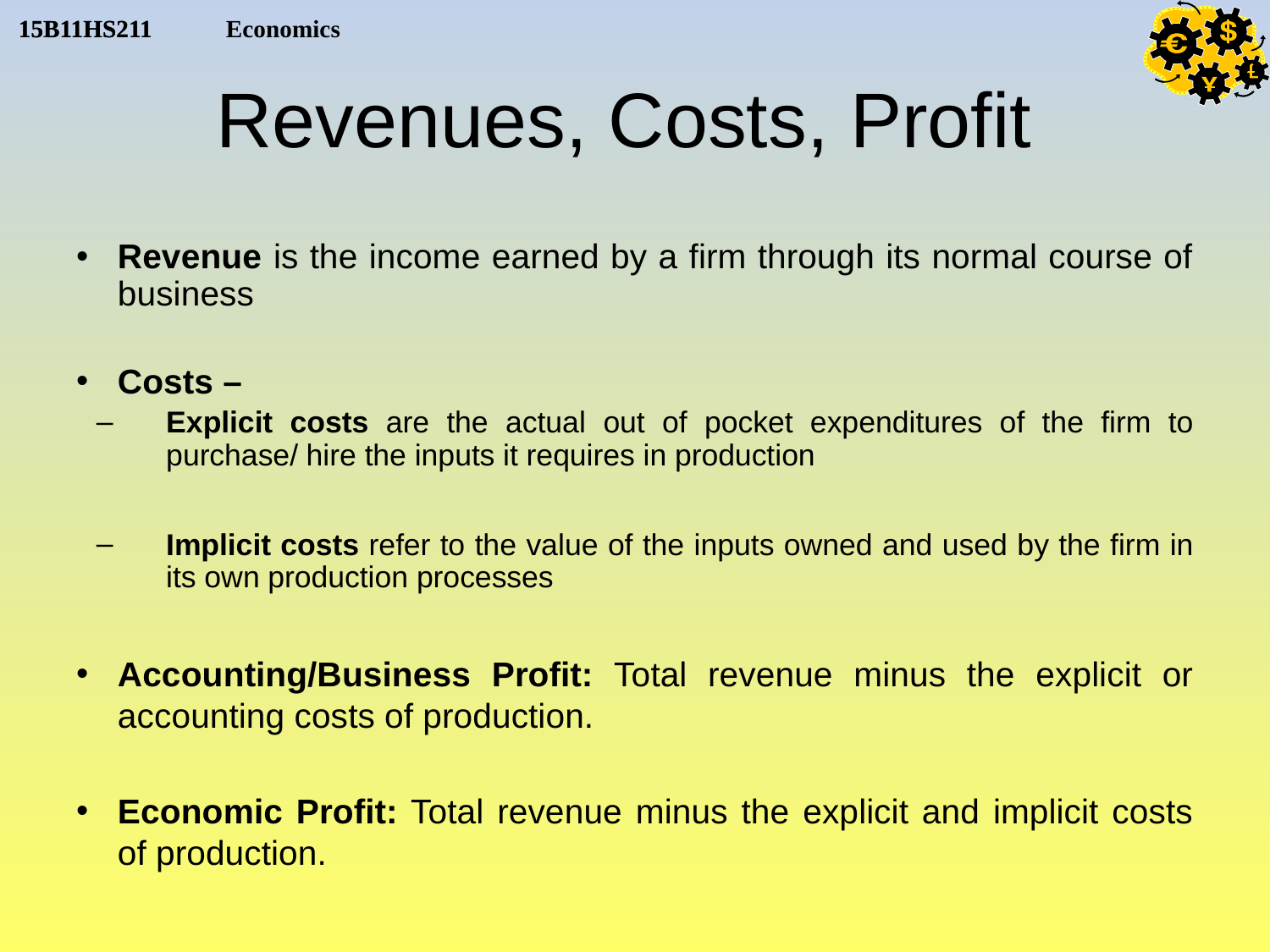

# Revenues, Costs, Profit
Revenue is the income earned by a firm through its normal course of business

Costs –
Explicit costs are the actual out of pocket expenditures of the firm to purchase/ hire the inputs it requires in production

Implicit costs refer to the value of the inputs owned and used by the firm in its own production processes

Accounting/Business Profit: Total revenue minus the explicit or accounting costs of production.

Economic Profit: Total revenue minus the explicit and implicit costs of production.